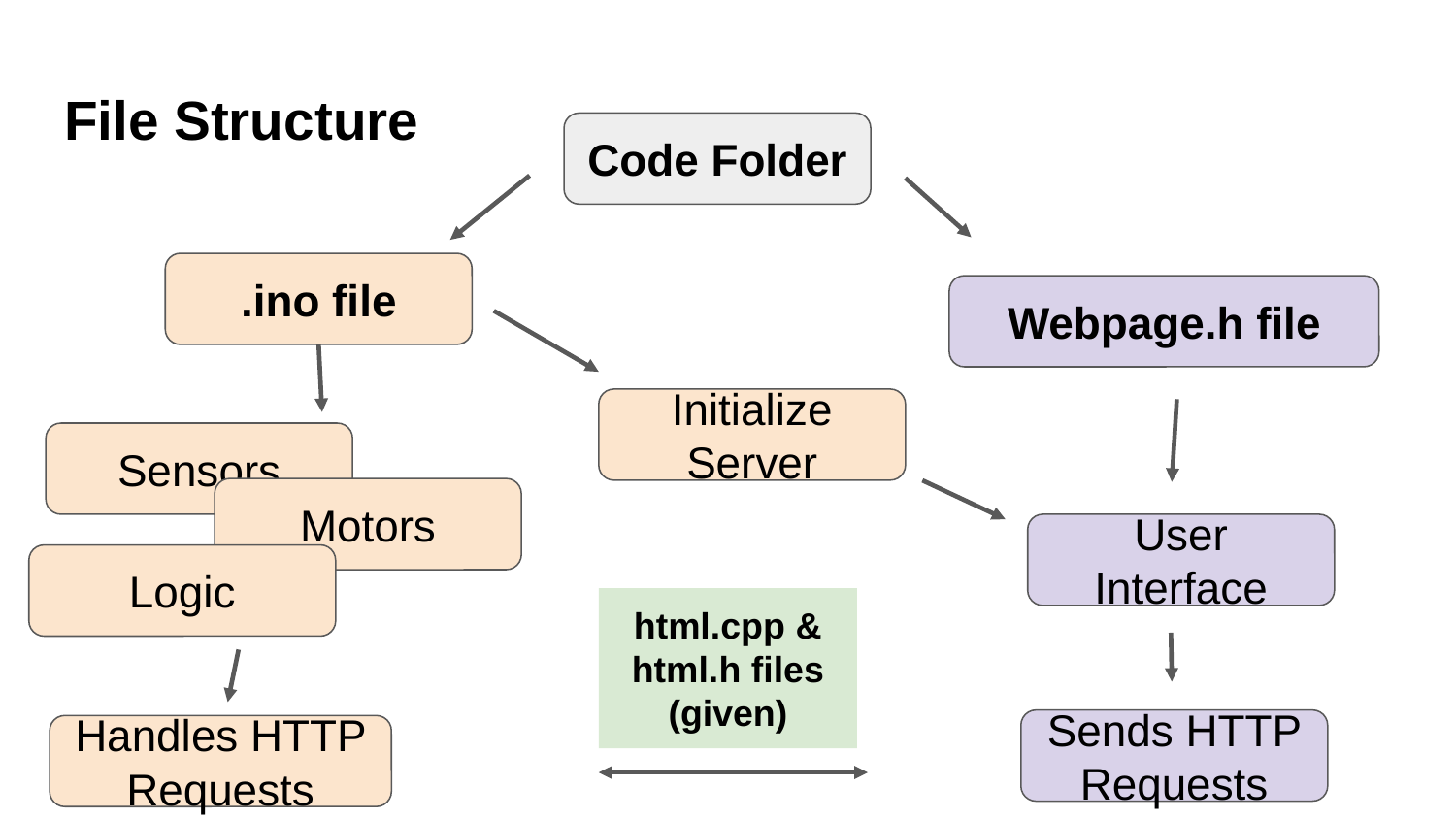

# File Structure
Code Folder
.ino file
Webpage.h file
Initialize Server
Sensors
Motors
User Interface
Logic
html.cpp & html.h files
(given)
Sends HTTP Requests
Handles HTTP Requests